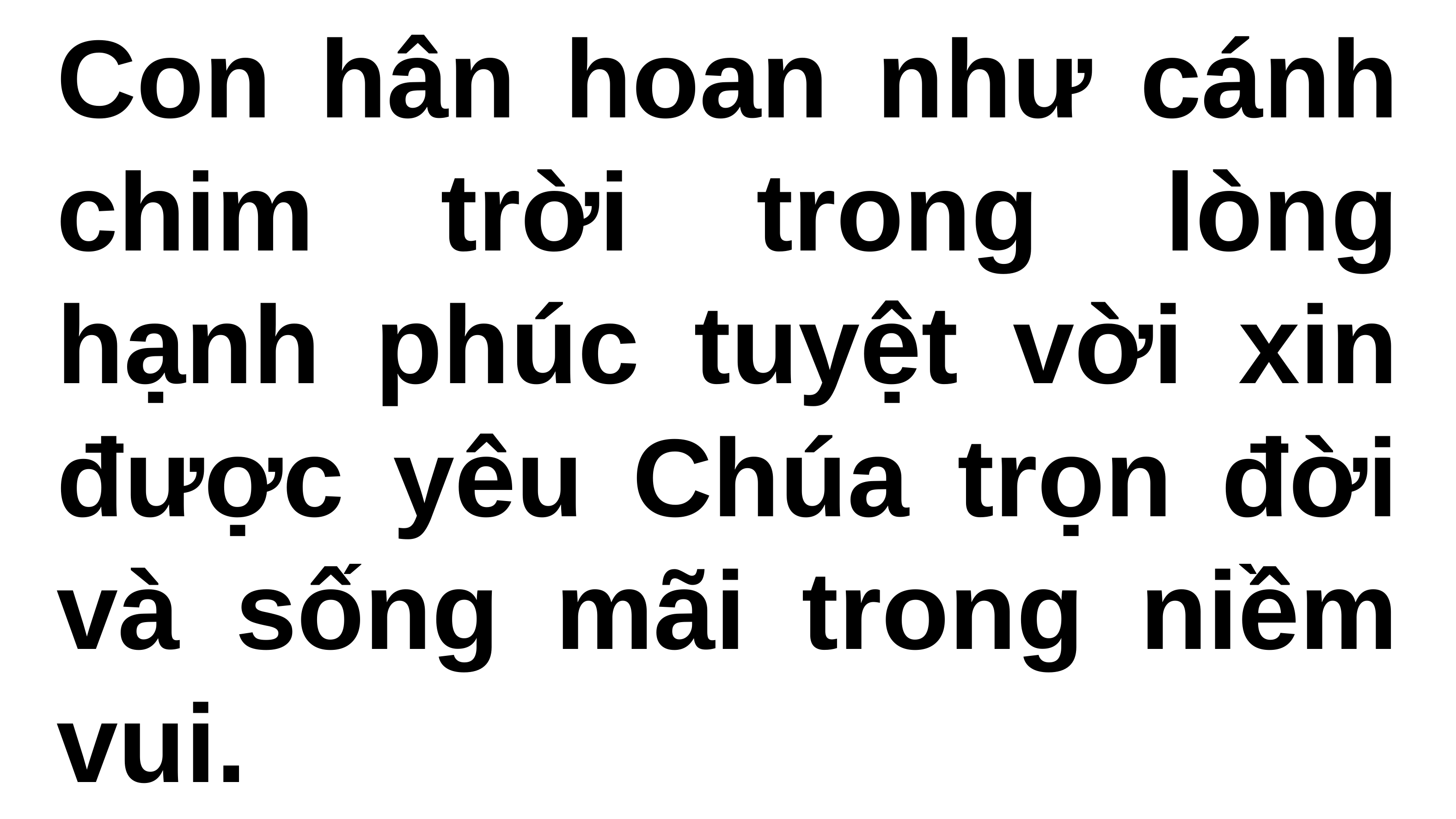

Con hân hoan như cánh chim trời trong lòng hạnh phúc tuyệt vời xin được yêu Chúa trọn đời và sống mãi trong niềm vui.